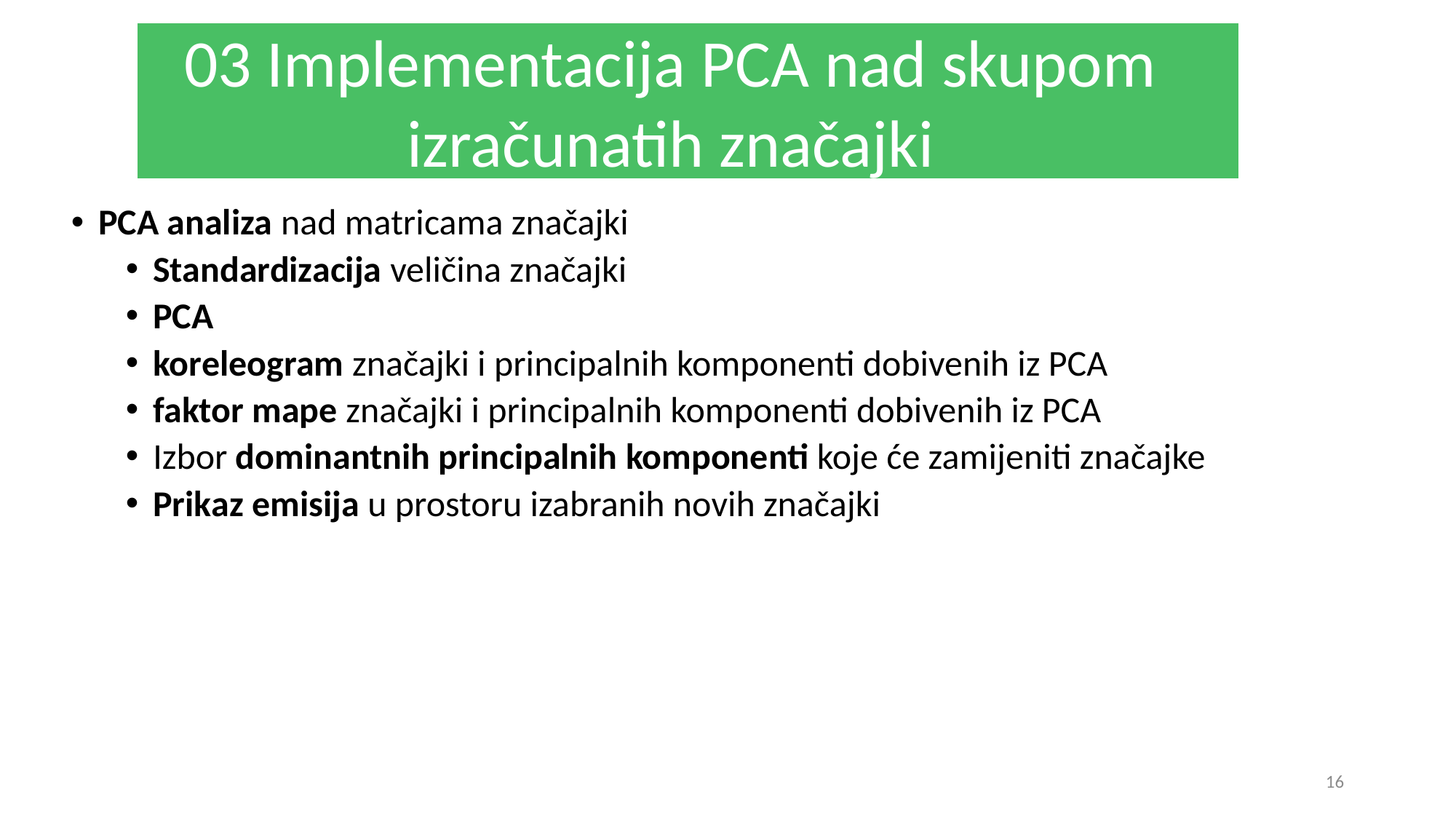

03 Implementacija PCA nad skupom izračunatih značajki

PCA analiza nad matricama značajki
Standardizacija veličina značajki
PCA
koreleogram značajki i principalnih komponenti dobivenih iz PCA
faktor mape značajki i principalnih komponenti dobivenih iz PCA
Izbor dominantnih principalnih komponenti koje će zamijeniti značajke
Prikaz emisija u prostoru izabranih novih značajki

16